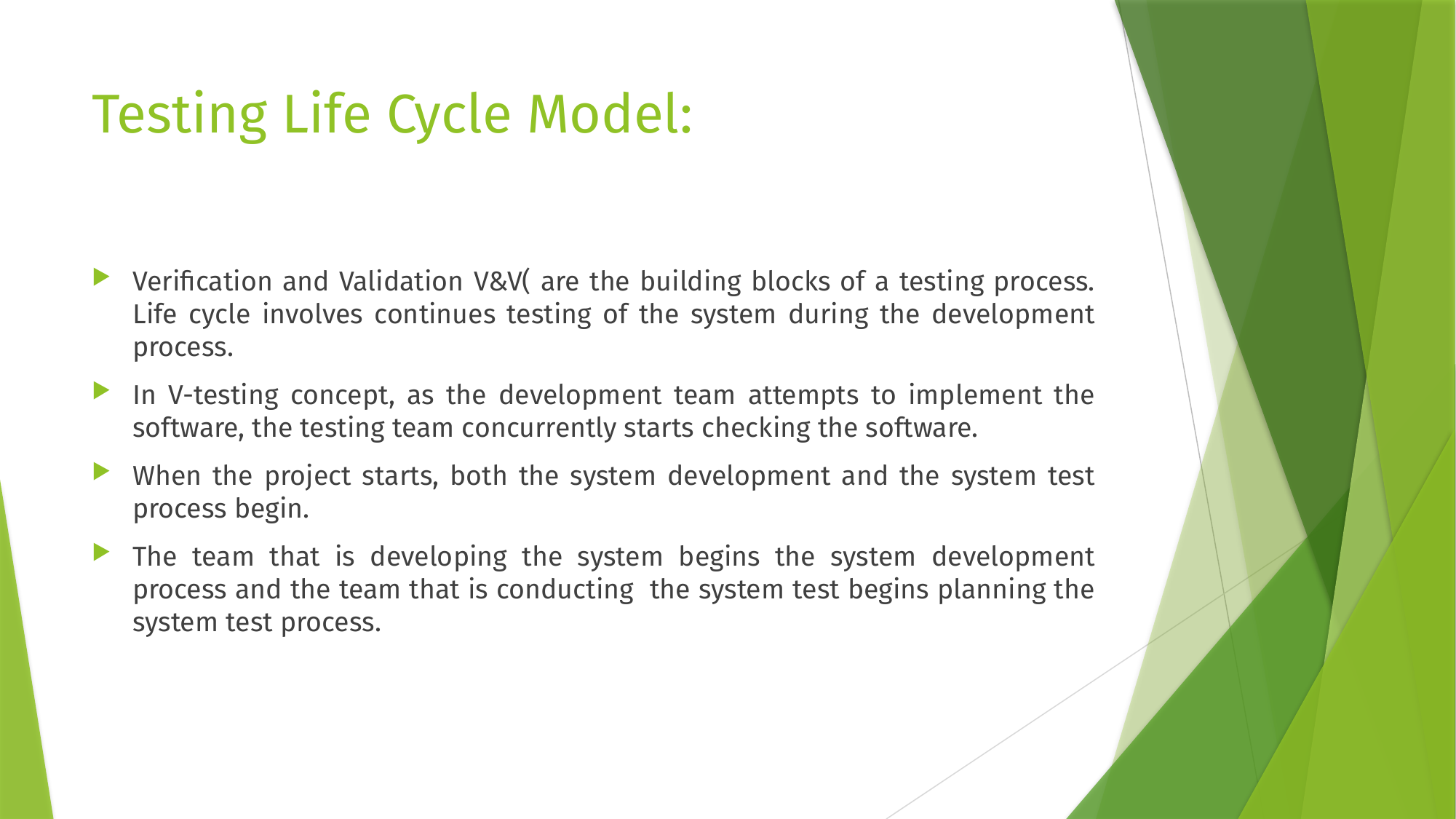

# Testing Life Cycle Model:
Verification and Validation V&V( are the building blocks of a testing process. Life cycle involves continues testing of the system during the development process.
In V-testing concept, as the development team attempts to implement the software, the testing team concurrently starts checking the software.
When the project starts, both the system development and the system test process begin.
The team that is developing the system begins the system development process and the team that is conducting  the system test begins planning the system test process.